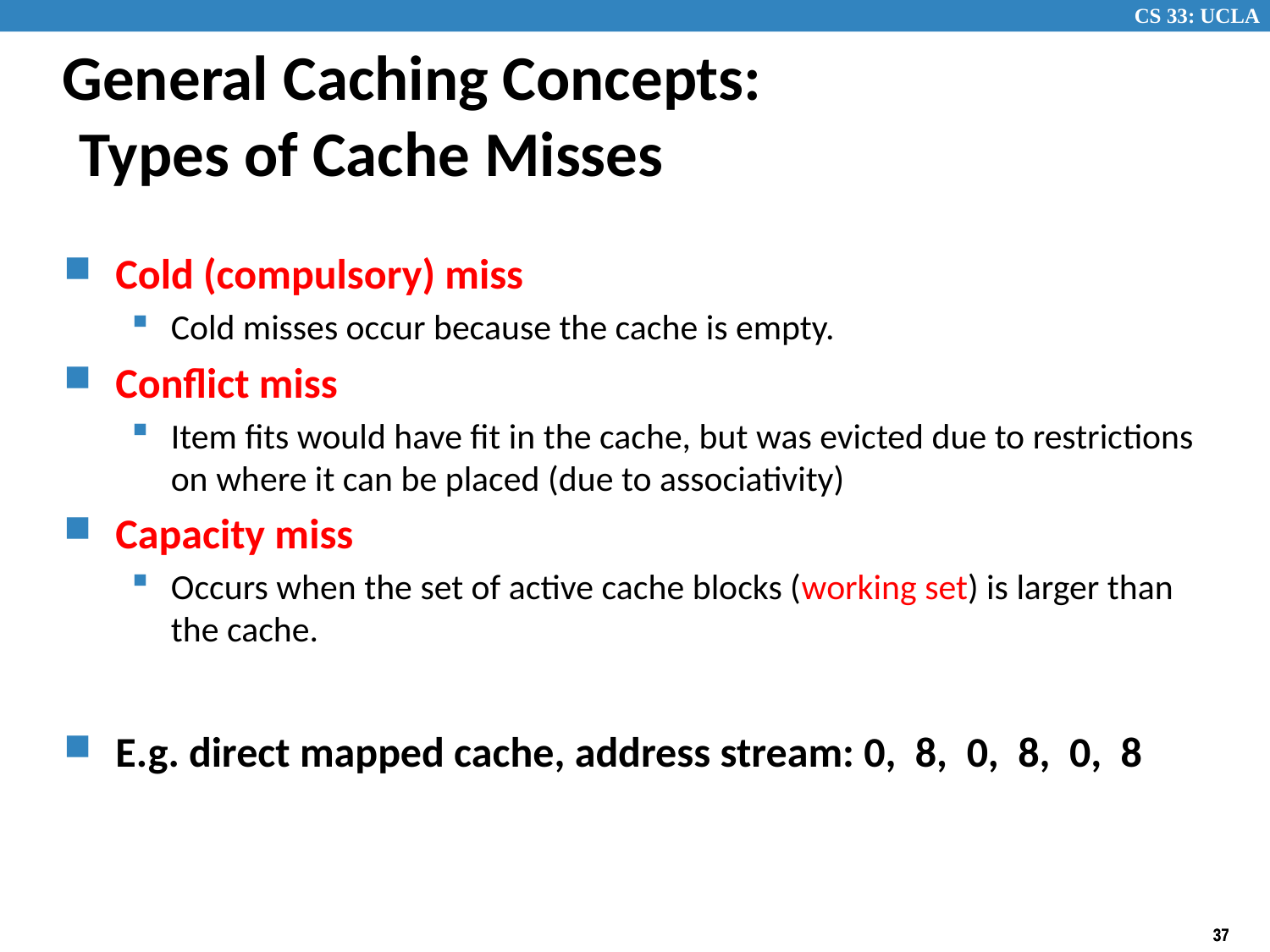

# General Caching Concepts: Types of Cache Misses
Cold (compulsory) miss
Cold misses occur because the cache is empty.
Conflict miss
Item fits would have fit in the cache, but was evicted due to restrictions on where it can be placed (due to associativity)
Capacity miss
Occurs when the set of active cache blocks (working set) is larger than the cache.

E.g. direct mapped cache, address stream: 0,  8,  0,  8,  0,  8